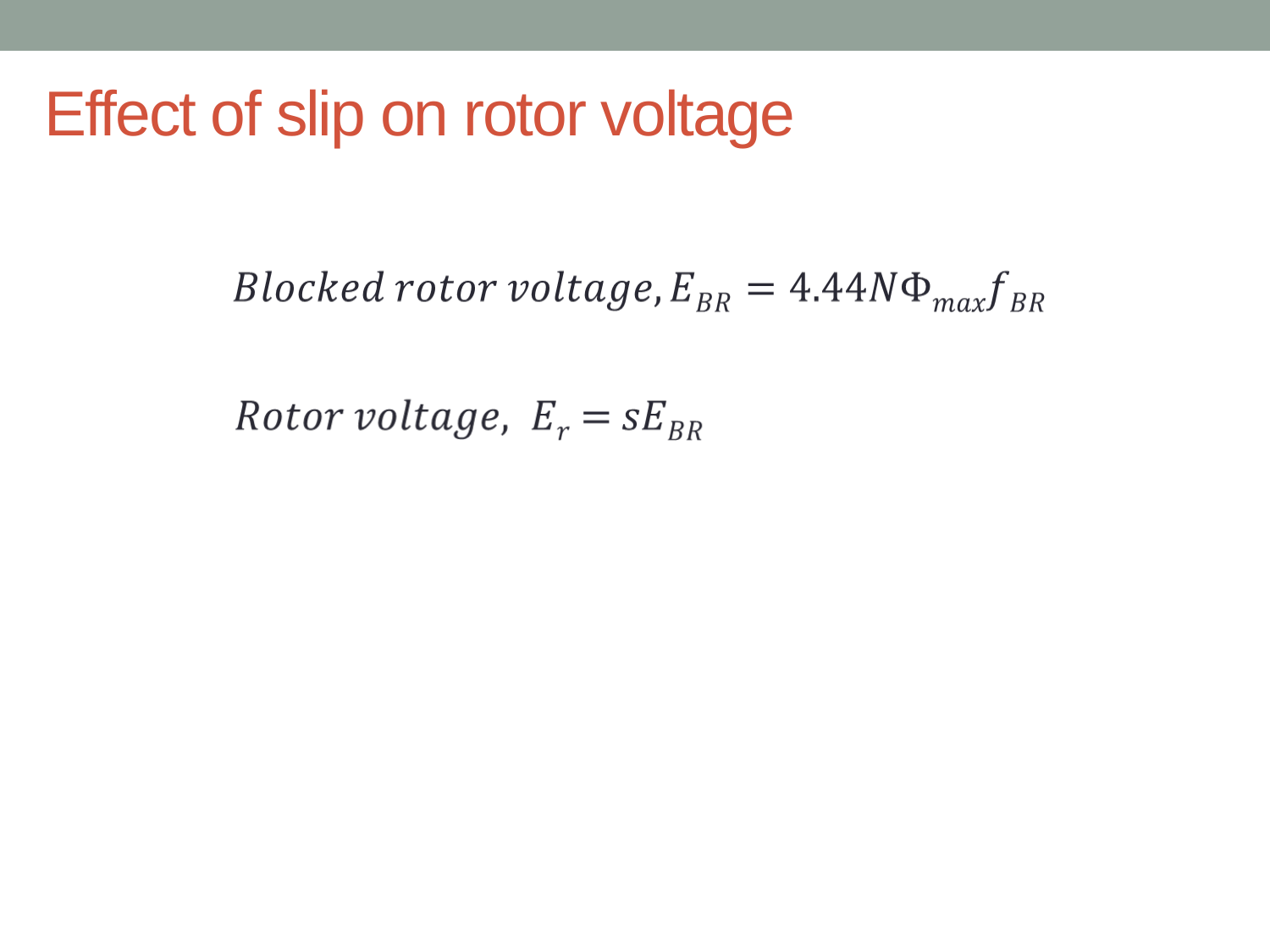

# Effect of slip on rotor voltage